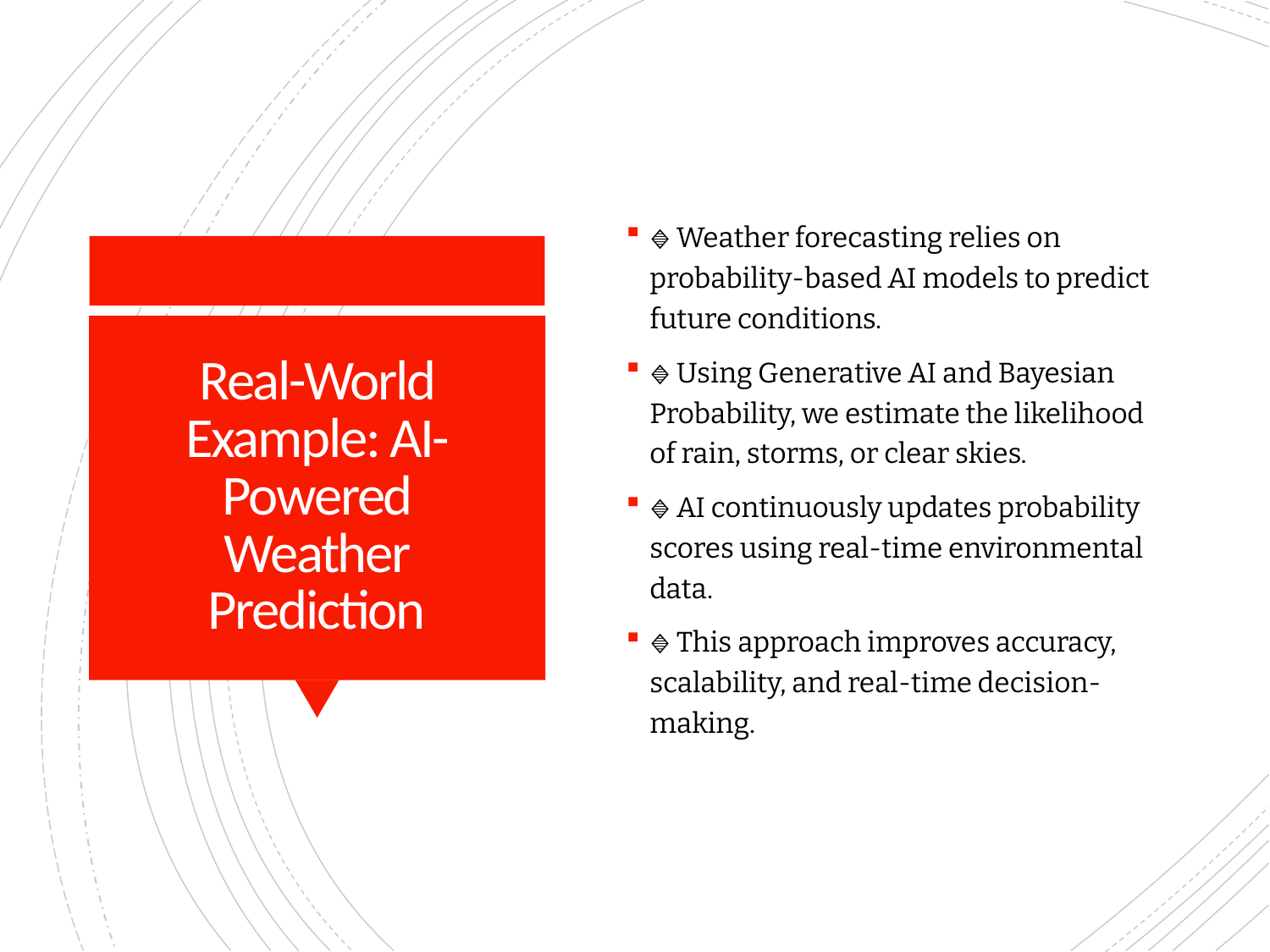

🔹 Weather forecasting relies on probability-based AI models to predict future conditions.
🔹 Using Generative AI and Bayesian Probability, we estimate the likelihood of rain, storms, or clear skies.
🔹 AI continuously updates probability scores using real-time environmental data.
🔹 This approach improves accuracy, scalability, and real-time decision-making.
# Real-World Example: AI-Powered Weather Prediction